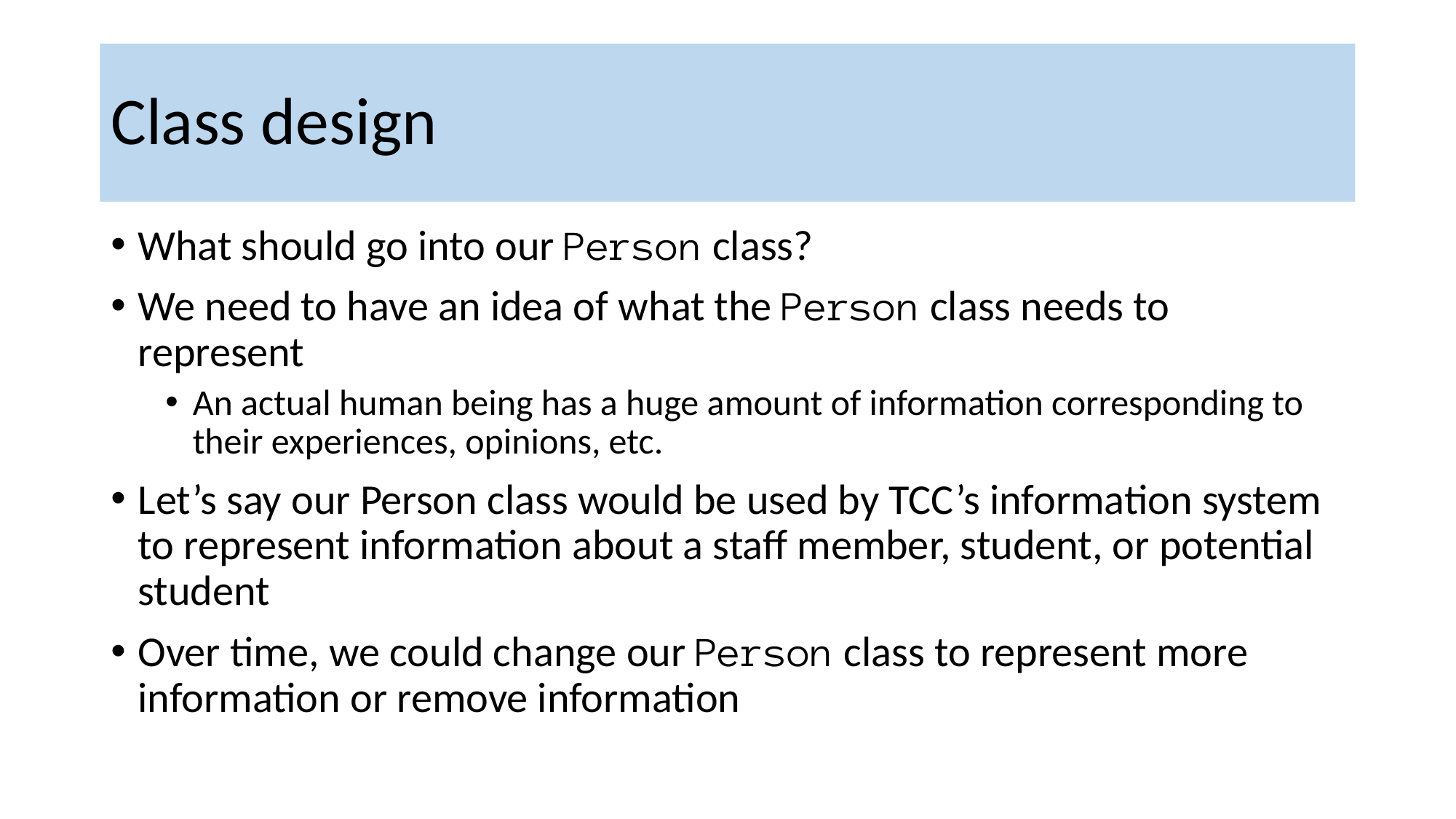

Class design
What should go into our Person class?
We need to have an idea of what the Person class needs to represent
An actual human being has a huge amount of information corresponding to their experiences, opinions, etc.
Let’s say our Person class would be used by TCC’s information system to represent information about a staff member, student, or potential student
Over time, we could change our Person class to represent more information or remove information